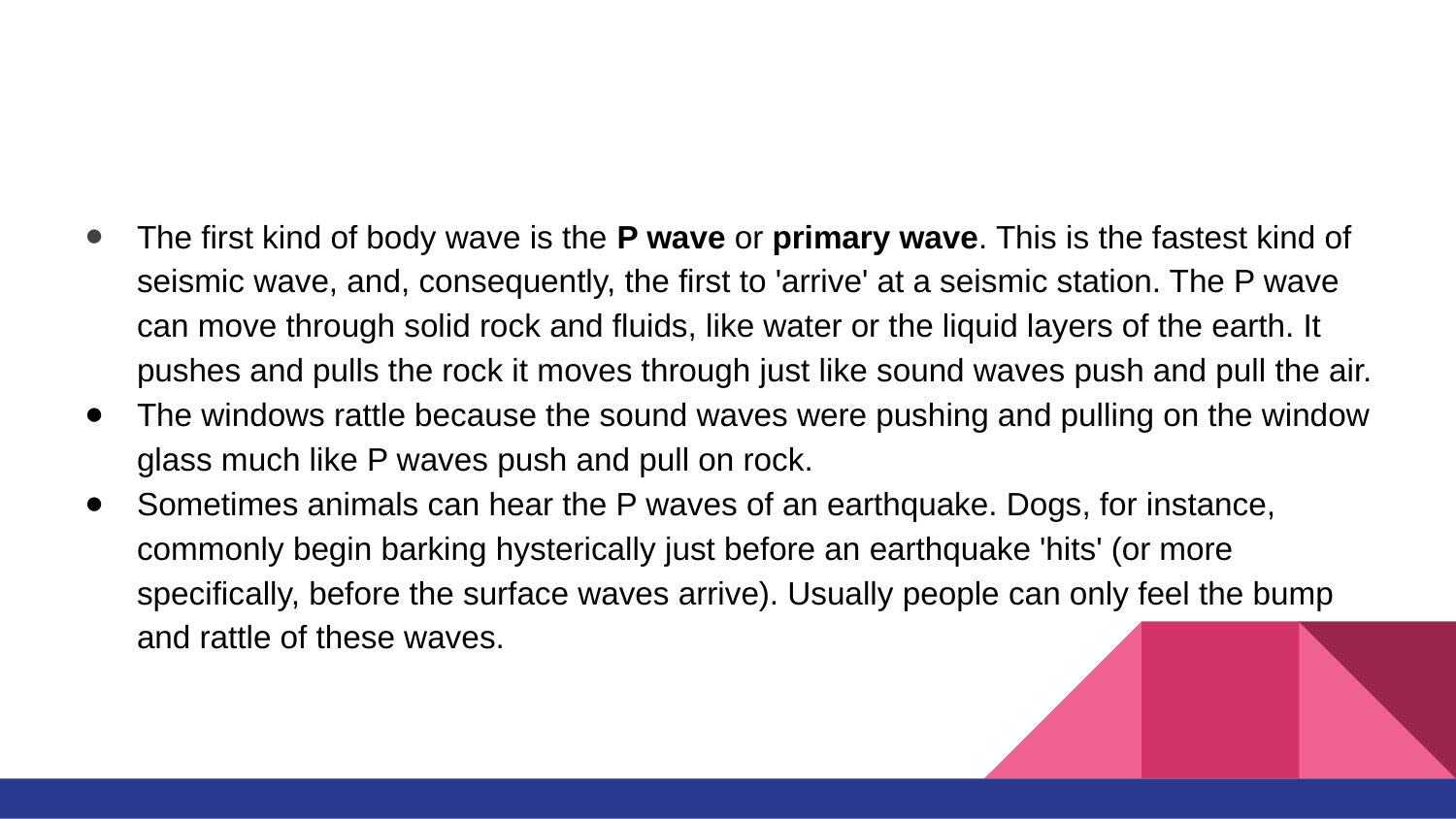

The first kind of body wave is the P wave or primary wave. This is the fastest kind of seismic wave, and, consequently, the first to 'arrive' at a seismic station. The P wave can move through solid rock and fluids, like water or the liquid layers of the earth. It pushes and pulls the rock it moves through just like sound waves push and pull the air.
The windows rattle because the sound waves were pushing and pulling on the window glass much like P waves push and pull on rock.
Sometimes animals can hear the P waves of an earthquake. Dogs, for instance, commonly begin barking hysterically just before an earthquake 'hits' (or more specifically, before the surface waves arrive). Usually people can only feel the bump and rattle of these waves.